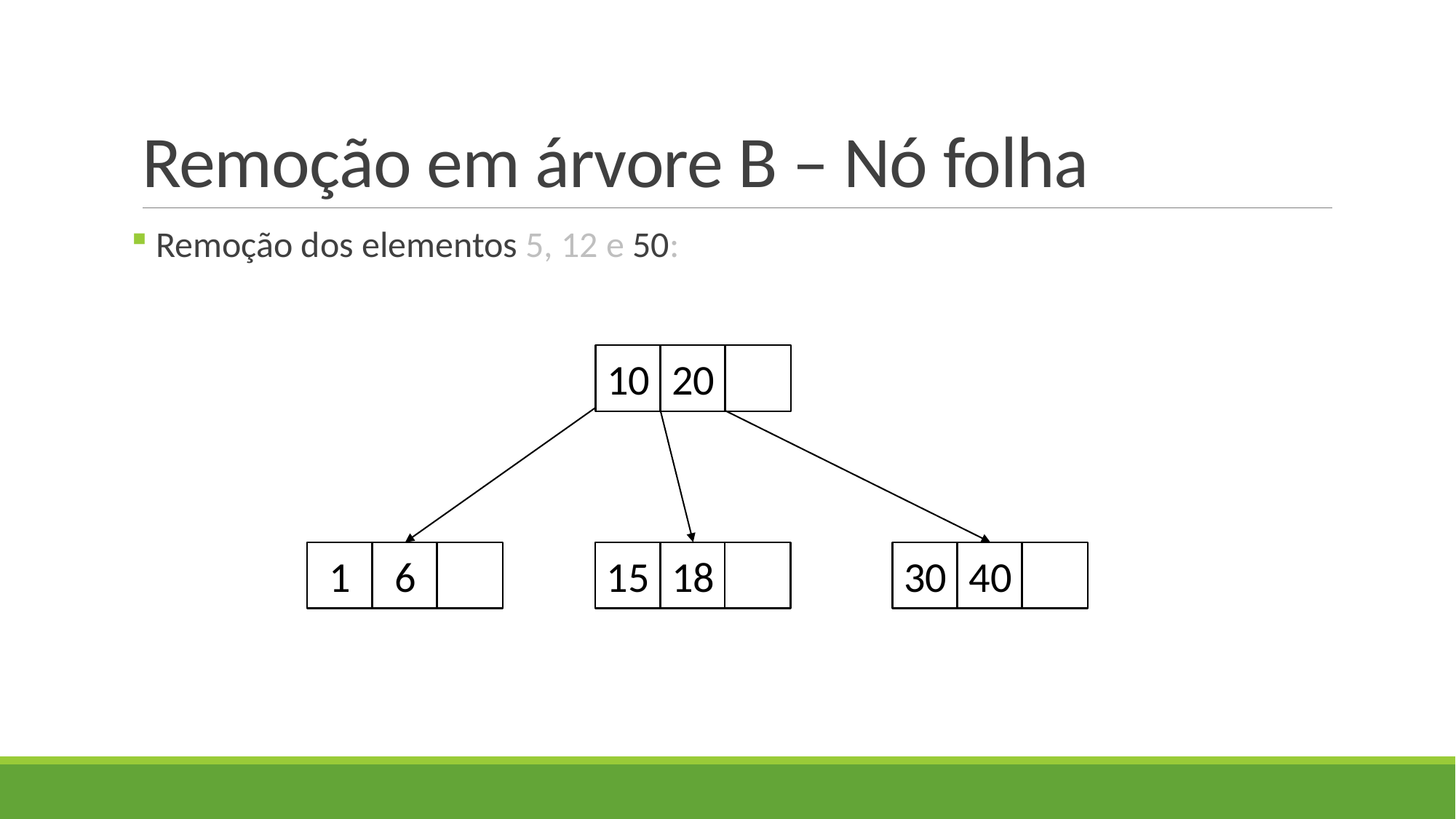

# Remoção em árvore B – Nó folha
 Remoção dos elementos 5, 12 e 50:
10
20

1
6

15
18

30
40